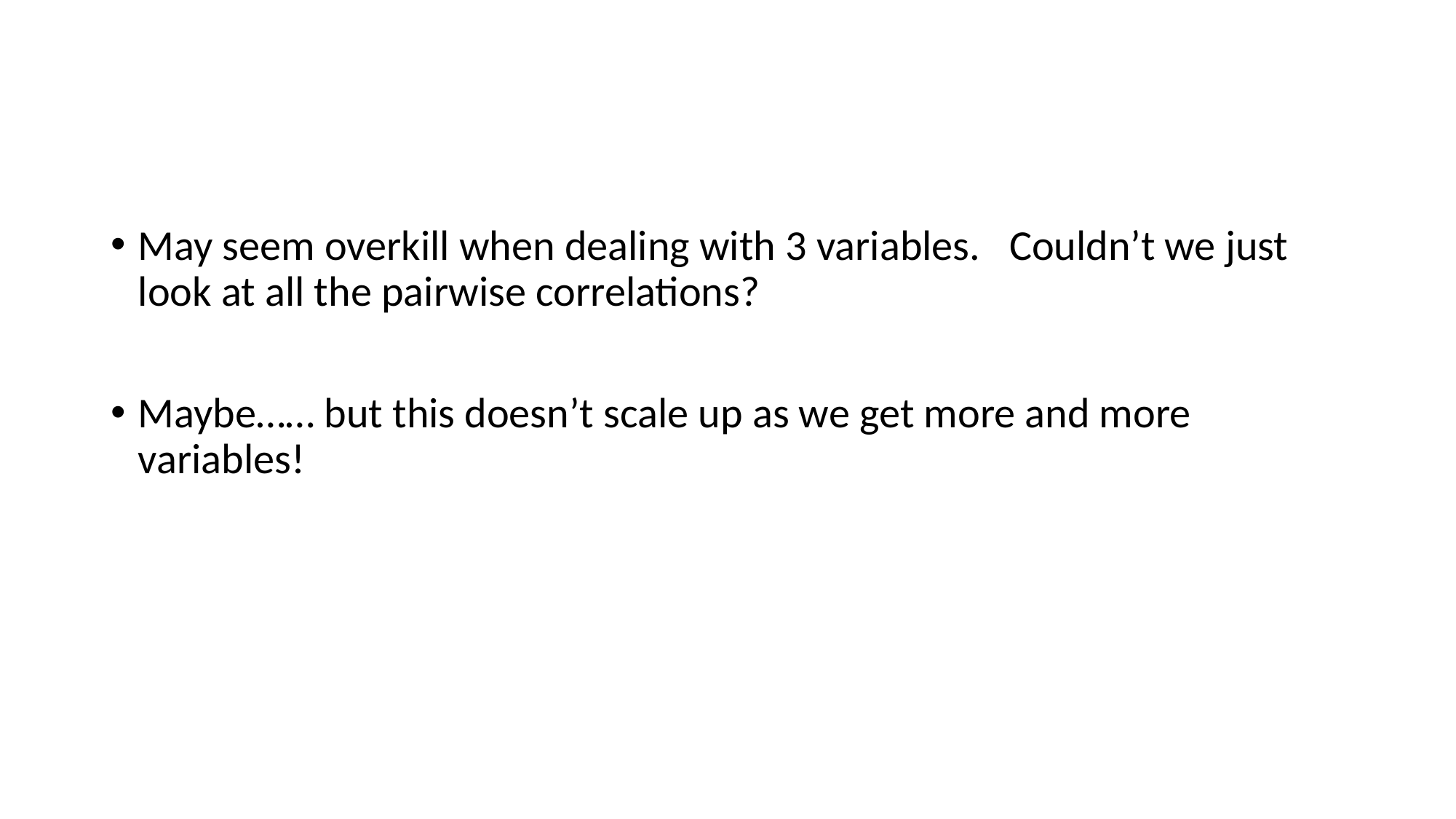

#
May seem overkill when dealing with 3 variables.   Couldn’t we just look at all the pairwise correlations?

Maybe…… but this doesn’t scale up as we get more and more variables!